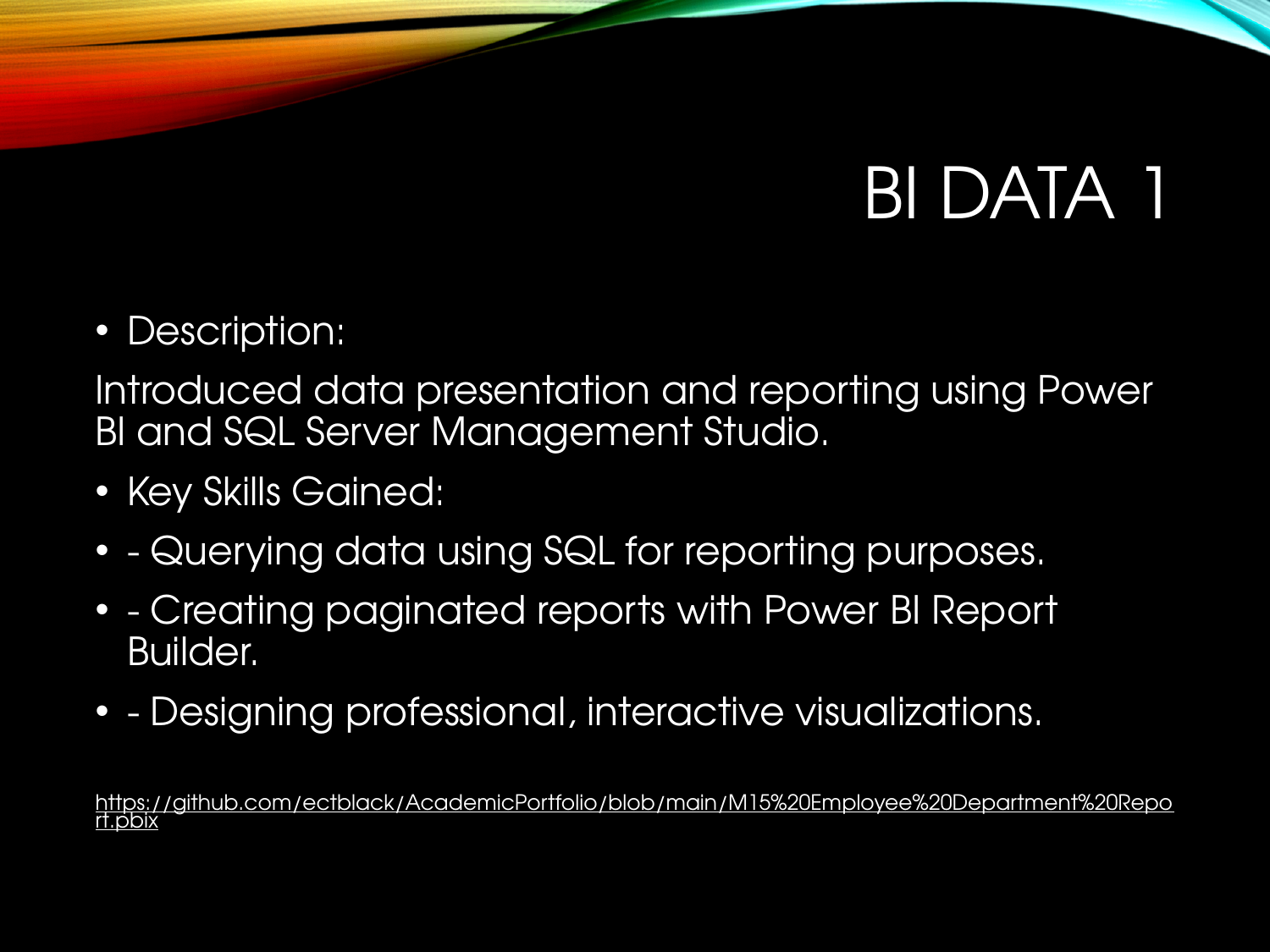

# BI Data 1
Description:
Introduced data presentation and reporting using Power BI and SQL Server Management Studio.
Key Skills Gained:
- Querying data using SQL for reporting purposes.
- Creating paginated reports with Power BI Report Builder.
- Designing professional, interactive visualizations.

https://github.com/ectblack/AcademicPortfolio/blob/main/M15%20Employee%20Department%20Report.pbix